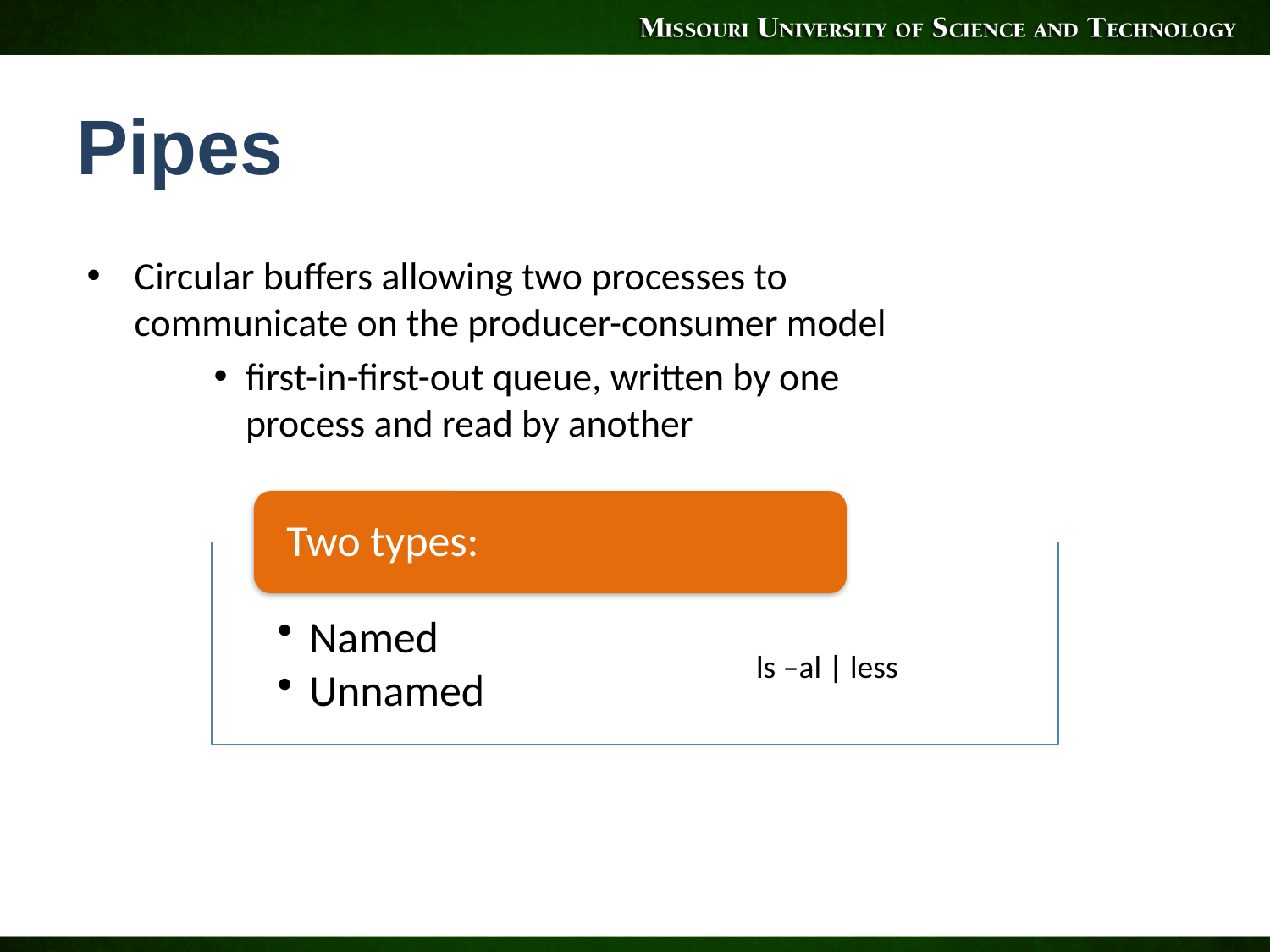

# Pipes
Circular buffers allowing two processes to communicate on the producer-consumer model
first-in-first-out queue, written by one process and read by another
Named
Unnamed
Two types:
ls –al | less